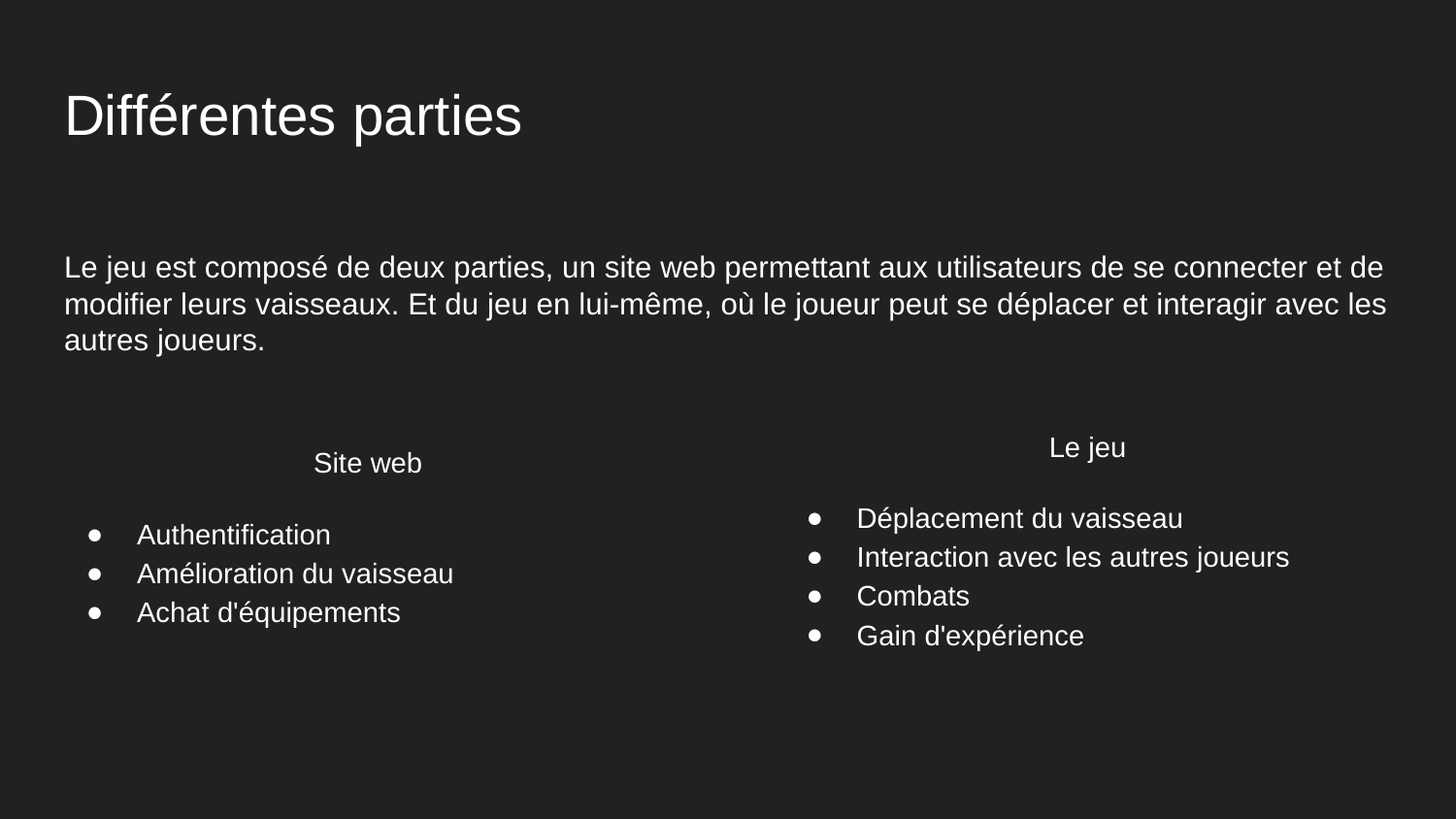

# Différentes parties
Le jeu est composé de deux parties, un site web permettant aux utilisateurs de se connecter et de modifier leurs vaisseaux. Et du jeu en lui-même, où le joueur peut se déplacer et interagir avec les autres joueurs.
Le jeu
Déplacement du vaisseau
Interaction avec les autres joueurs
Combats
Gain d'expérience

Site web
Authentification
Amélioration du vaisseau
Achat d'équipements